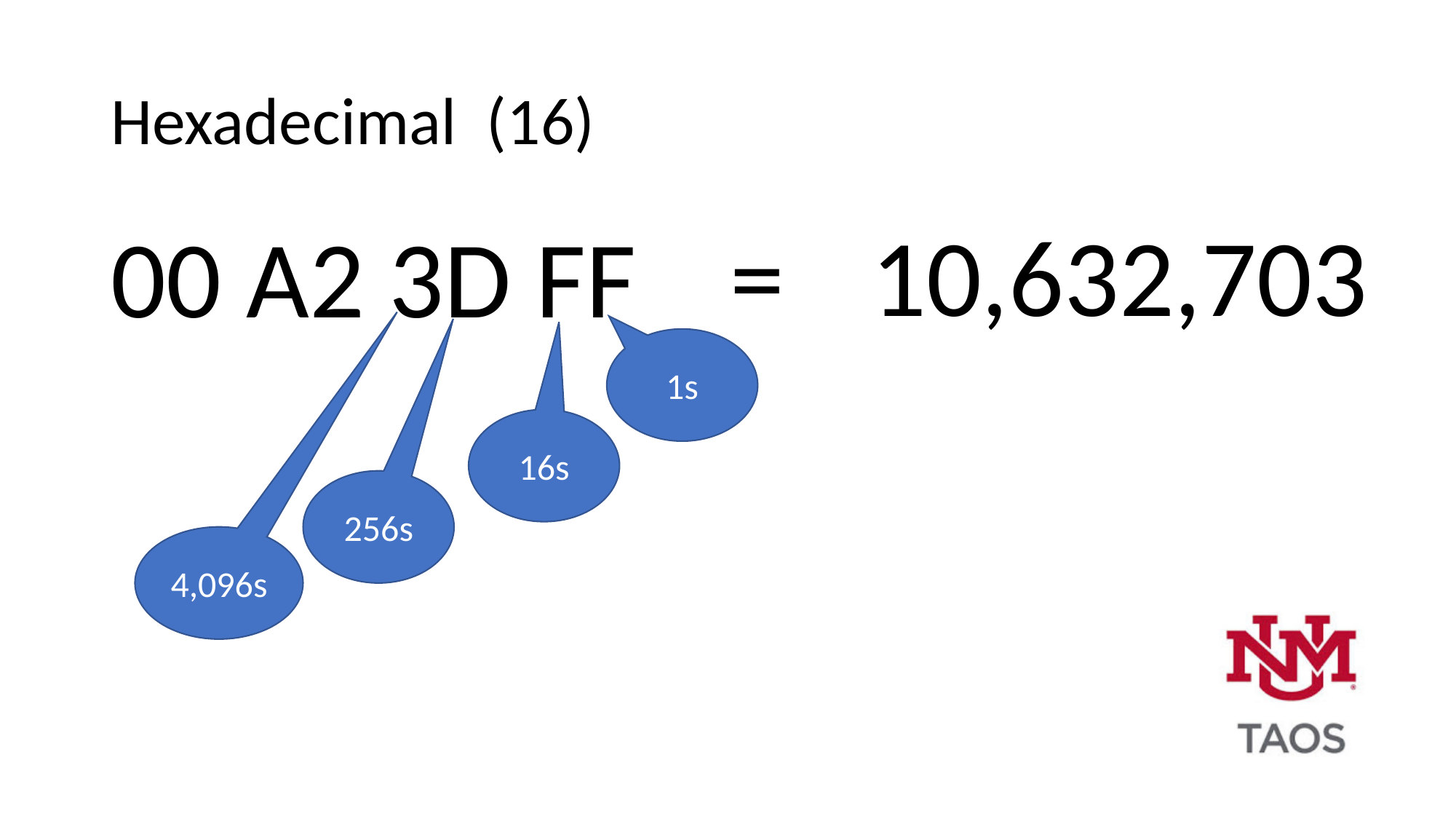

# Hexadecimal  (16)
=
10,632,703
00 A2 3D FF
1s
16s
256s
4,096s